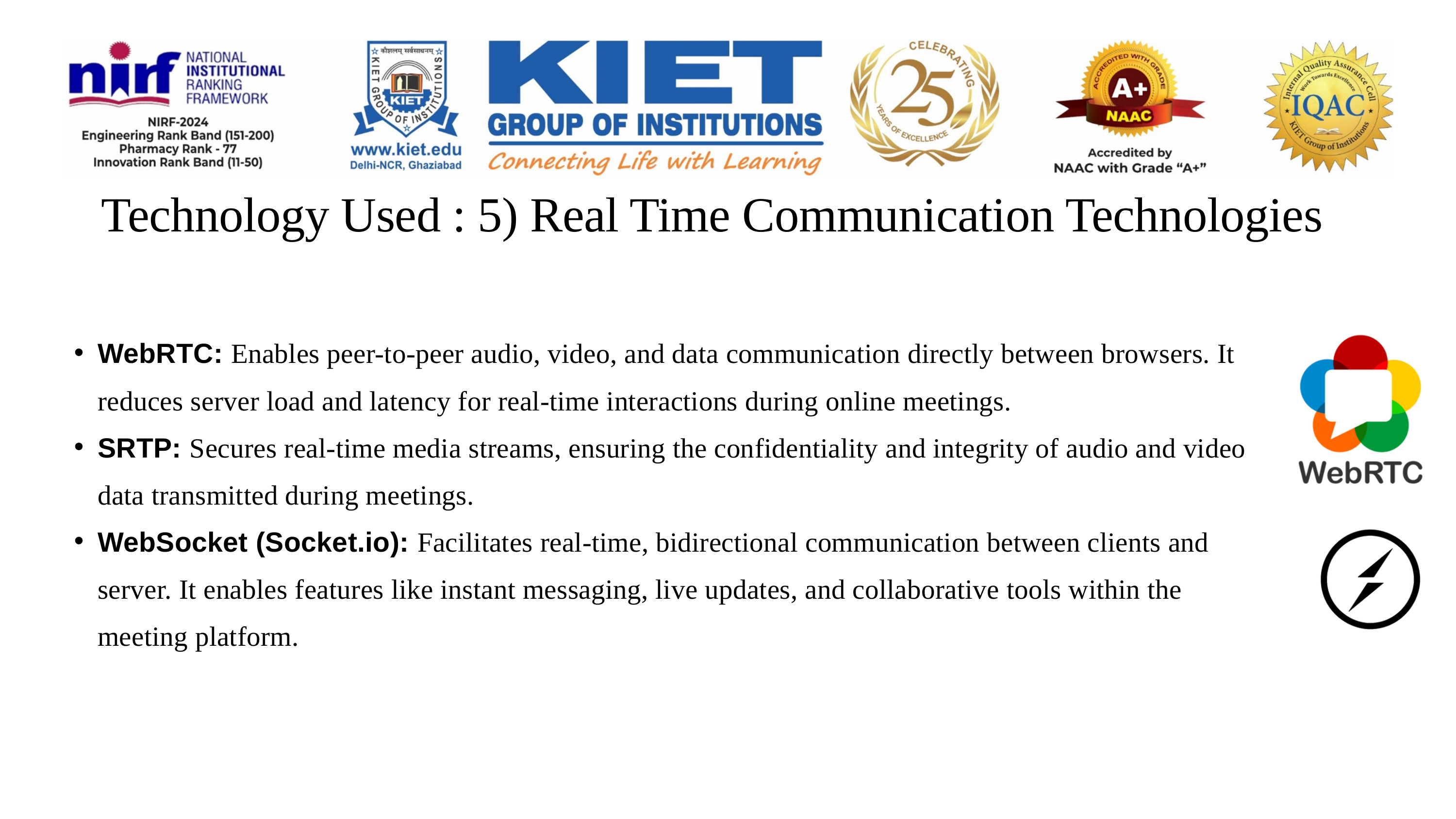

Technology Used : 5) Real Time Communication Technologies
WebRTC: Enables peer-to-peer audio, video, and data communication directly between browsers. It reduces server load and latency for real-time interactions during online meetings.
SRTP: Secures real-time media streams, ensuring the confidentiality and integrity of audio and video data transmitted during meetings.
WebSocket (Socket.io): Facilitates real-time, bidirectional communication between clients and server. It enables features like instant messaging, live updates, and collaborative tools within the meeting platform.

5